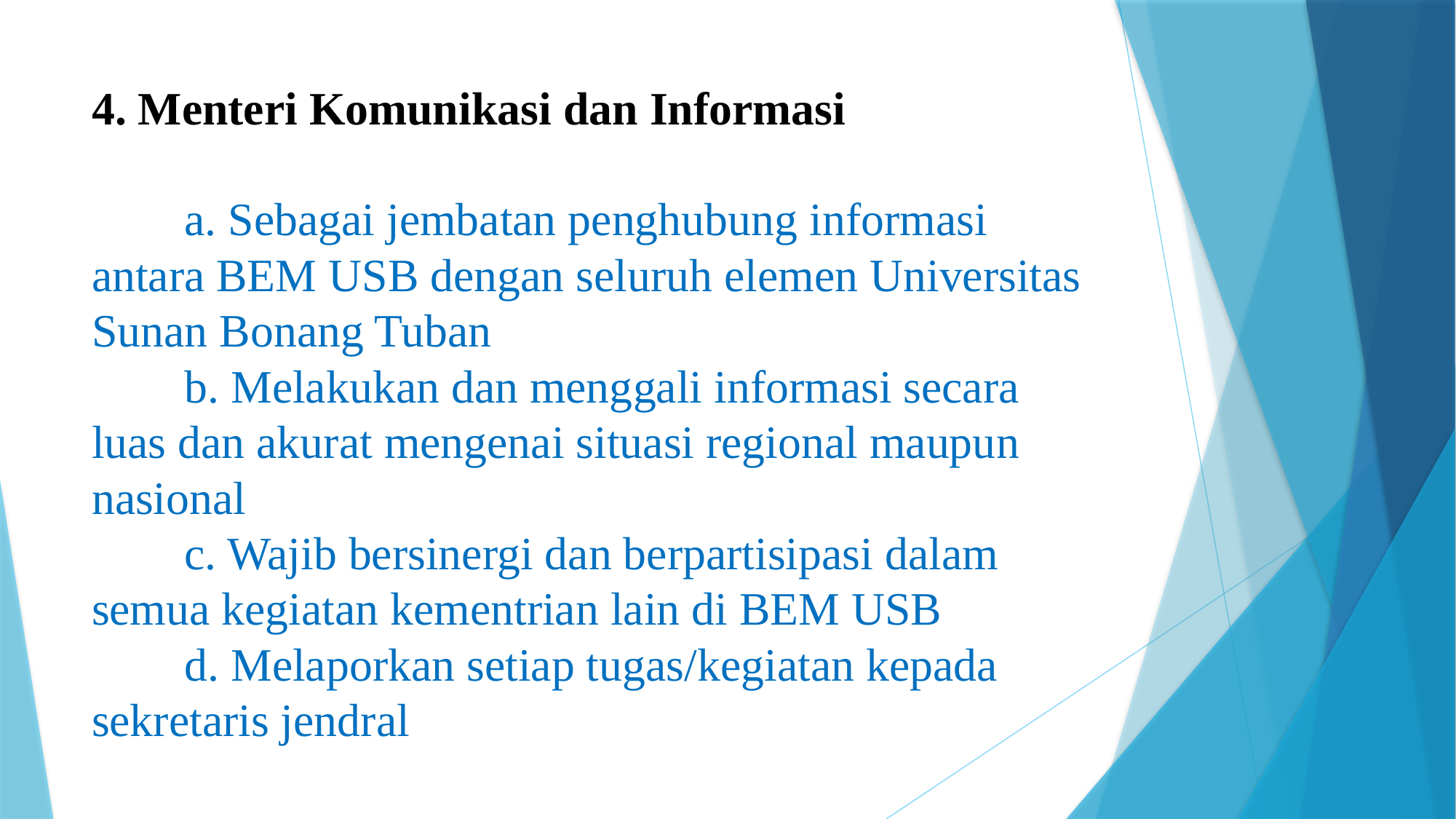

# 4. Menteri Komunikasi dan Informasi a. Sebagai jembatan penghubung informasi antara BEM USB dengan seluruh elemen Universitas Sunan Bonang Tuban b. Melakukan dan menggali informasi secara luas dan akurat mengenai situasi regional maupun nasional c. Wajib bersinergi dan berpartisipasi dalam semua kegiatan kementrian lain di BEM USB d. Melaporkan setiap tugas/kegiatan kepada sekretaris jendral